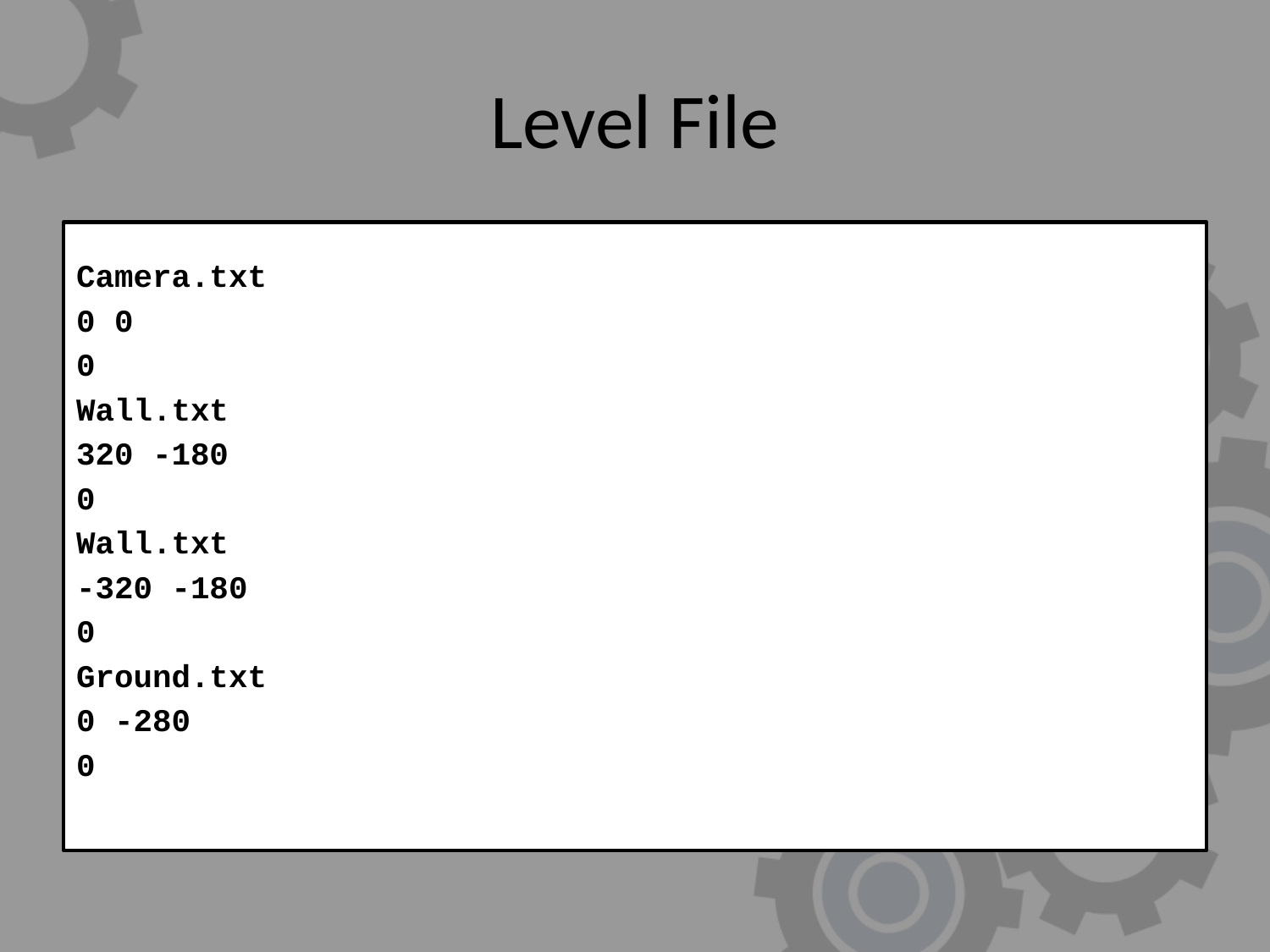

# Level File

Camera.txt
0 0
0
Wall.txt
320 -180
0
Wall.txt
-320 -180
0
Ground.txt
0 -280
0